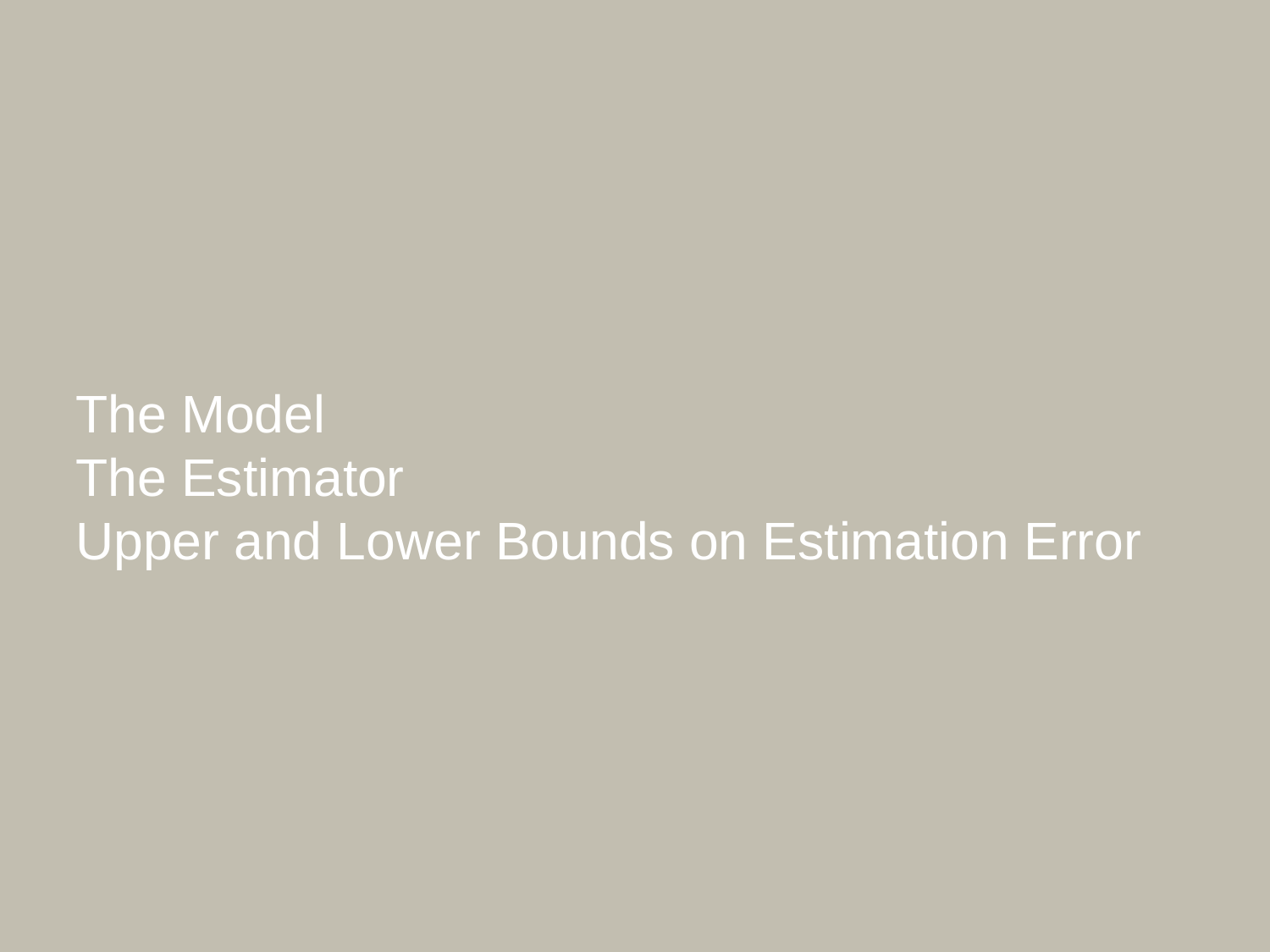

The Model
The Estimator
Upper and Lower Bounds on Estimation Error